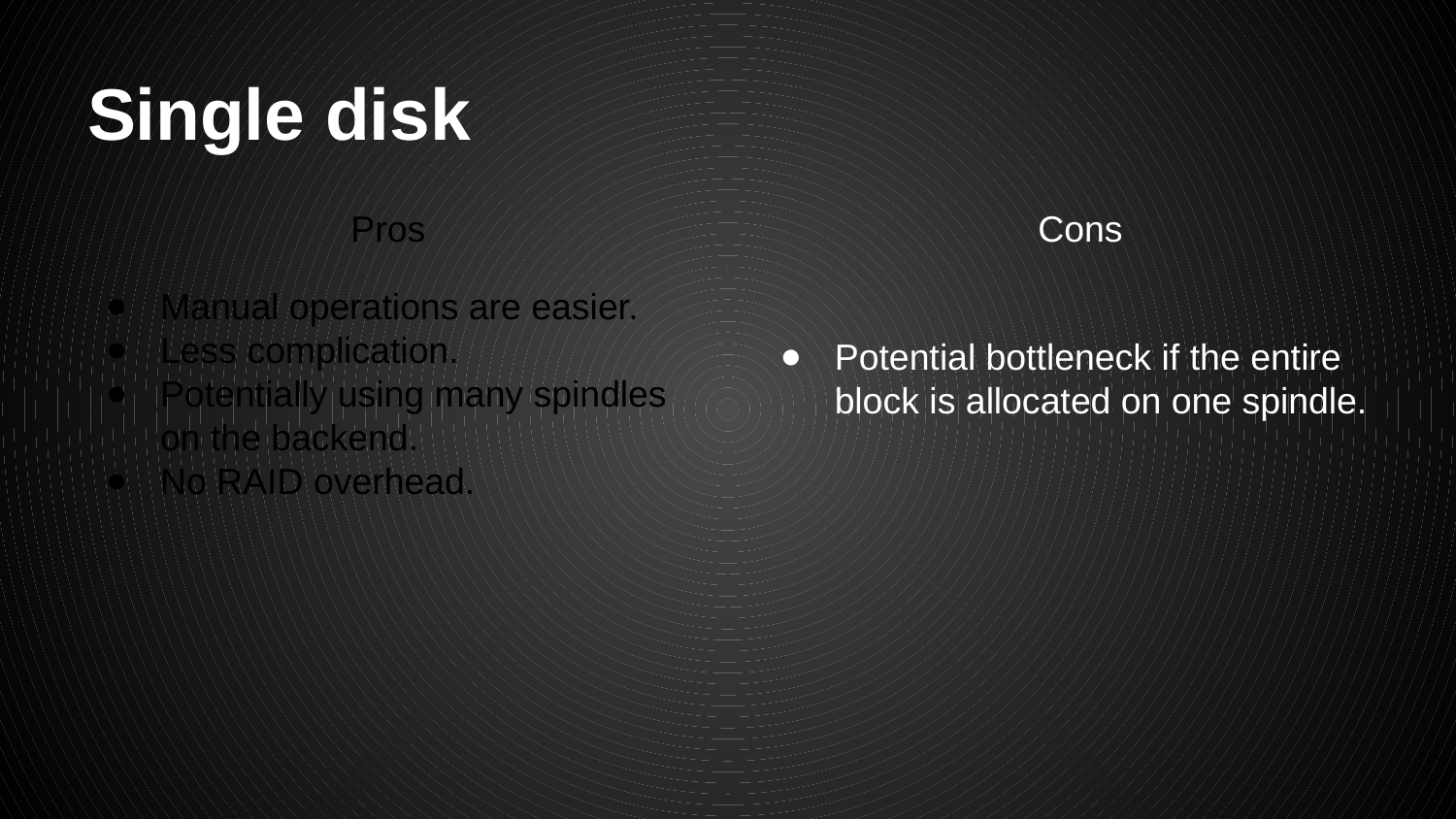

# Single disk
Pros

Manual operations are easier.
Less complication.
Potentially using many spindles on the backend.
No RAID overhead.

Cons

Potential bottleneck if the entire block is allocated on one spindle.